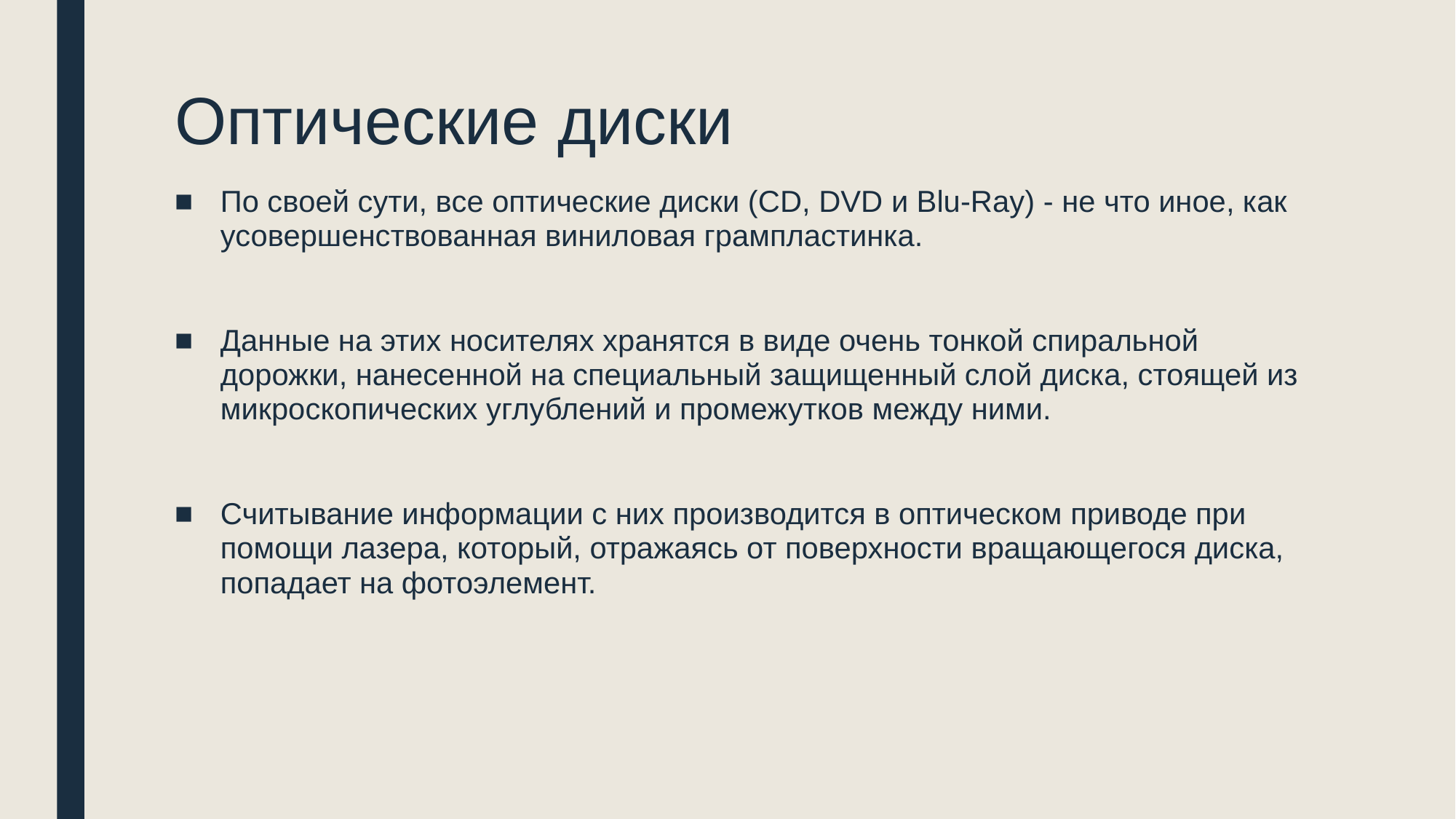

# Оптические диски
По своей сути, все оптические диски (CD, DVD и Blu-Ray) - не что иное, как усовершенствованная виниловая грампластинка.

Данные на этих носителях хранятся в виде очень тонкой спиральной дорожки, нанесенной на специальный защищенный слой диска, стоящей из микроскопических углублений и промежутков между ними.

Считывание информации с них производится в оптическом приводе при помощи лазера, который, отражаясь от поверхности вращающегося диска, попадает на фотоэлемент.